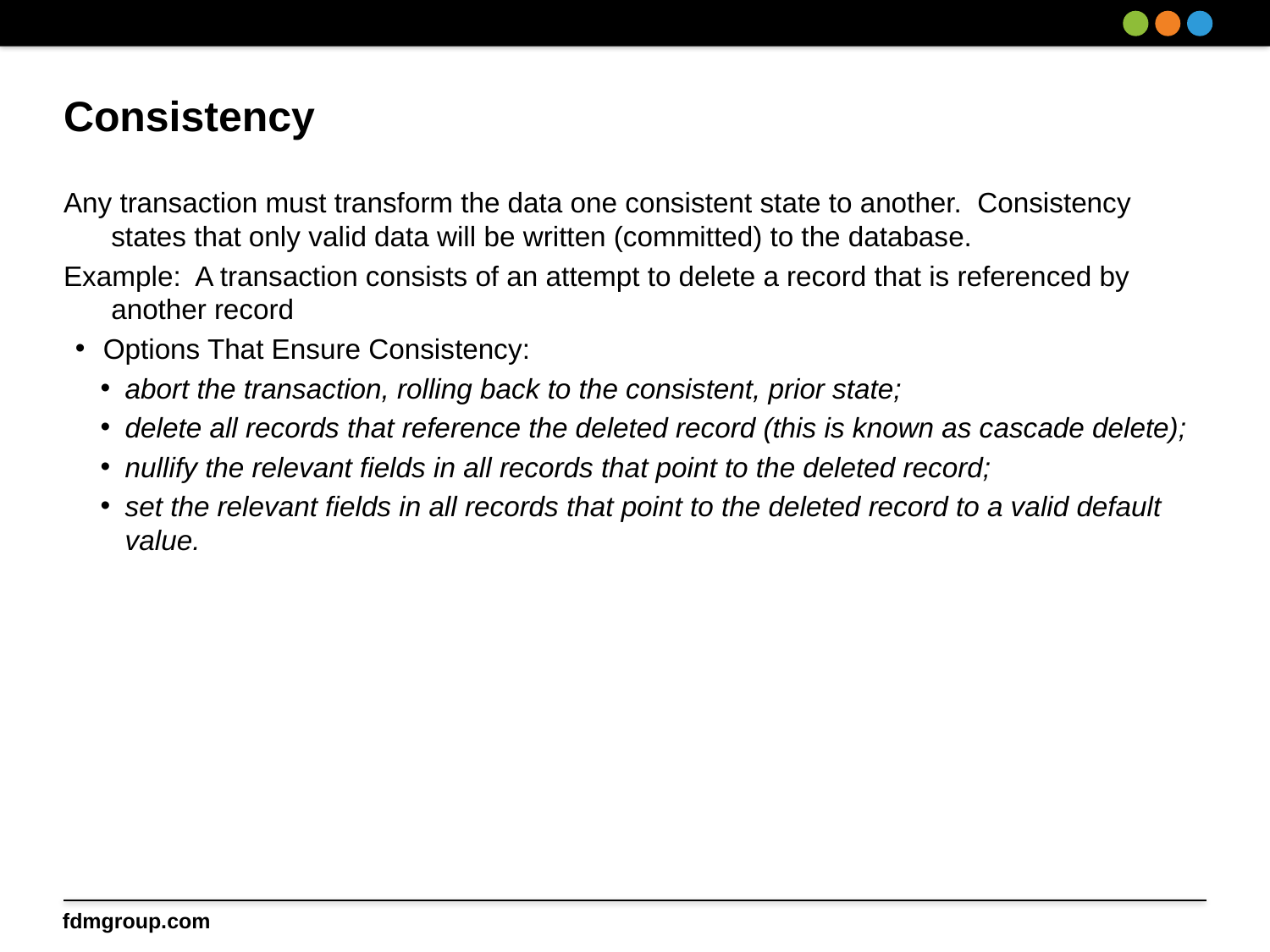

# Consistency
Any transaction must transform the data one consistent state to another.  Consistency states that only valid data will be written (committed) to the database.
Example:  A transaction consists of an attempt to delete a record that is referenced by another record
Options That Ensure Consistency:
abort the transaction, rolling back to the consistent, prior state;
delete all records that reference the deleted record (this is known as cascade delete);
nullify the relevant fields in all records that point to the deleted record;
set the relevant fields in all records that point to the deleted record to a valid default value.